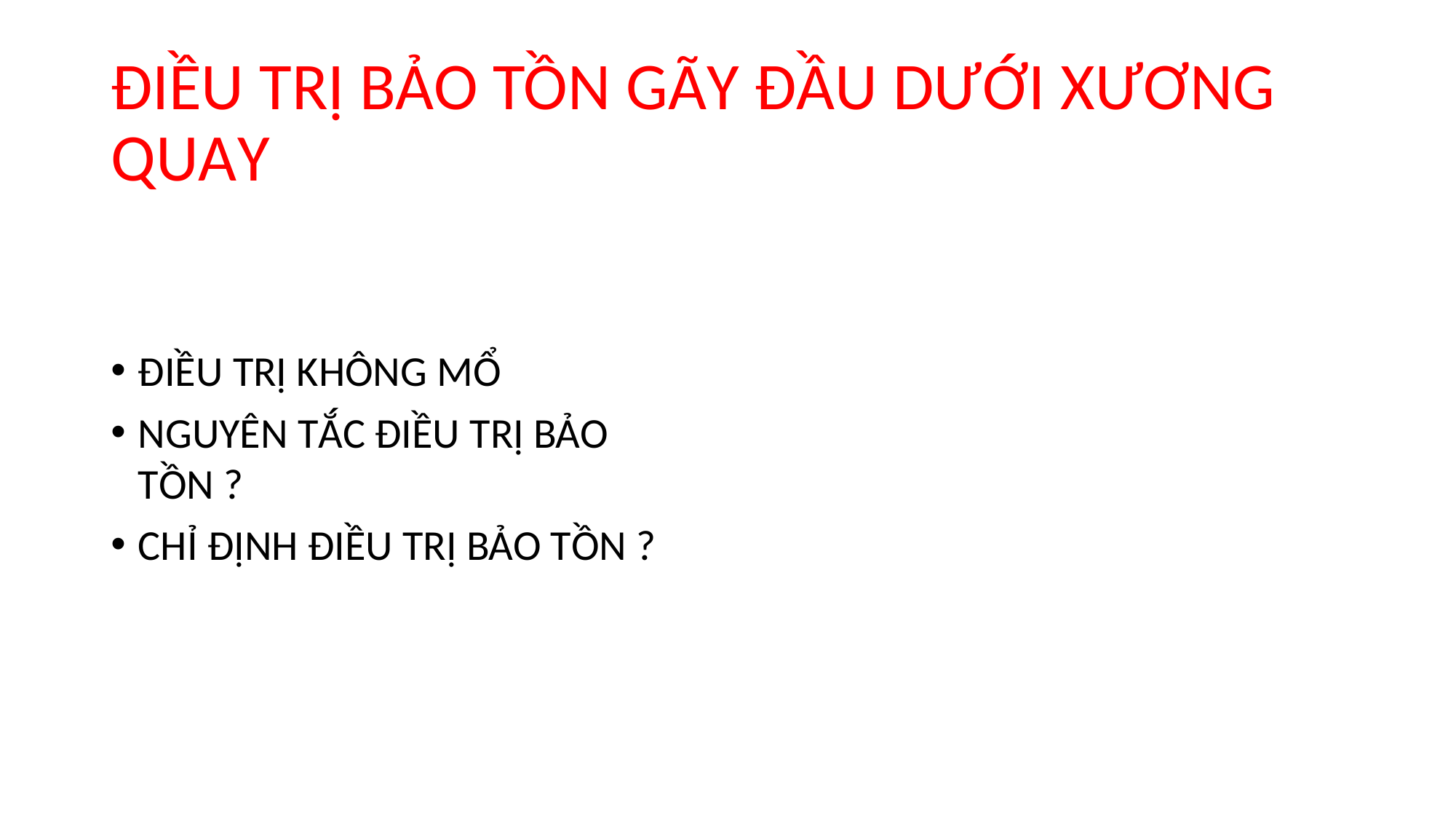

# ĐIỀU TRỊ BẢO TỒN GÃY ĐẦU DƯỚI XƯƠNG QUAY
ĐIỀU TRỊ KHÔNG MỔ
NGUYÊN TẮC ĐIỀU TRỊ BẢO TỒN ?
CHỈ ĐỊNH ĐIỀU TRỊ BẢO TỒN ?